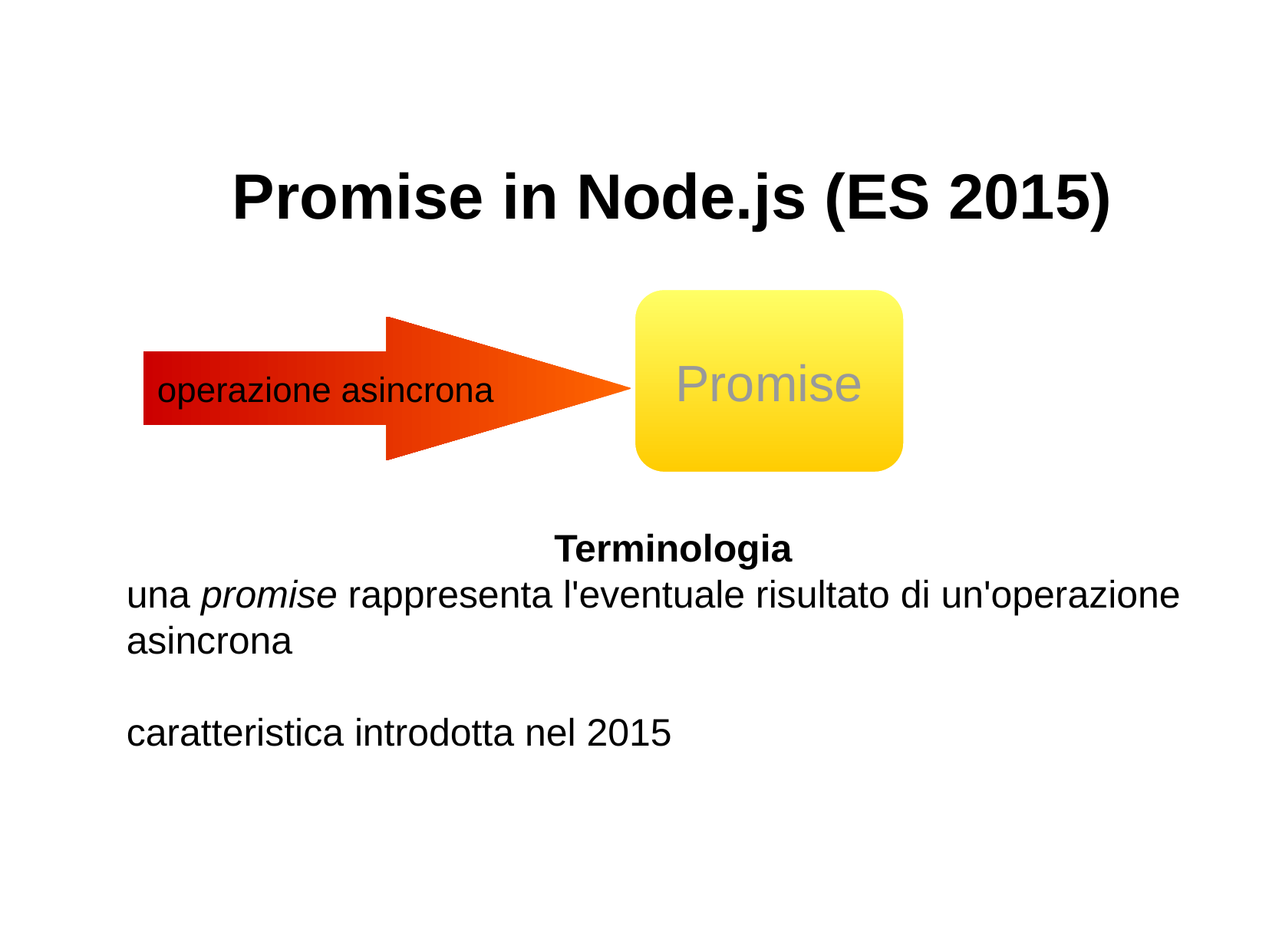

Promise in Node.js (ES 2015)
Promise
operazione asincrona
Terminologia
una promise rappresenta l'eventuale risultato di un'operazione asincrona

caratteristica introdotta nel 2015